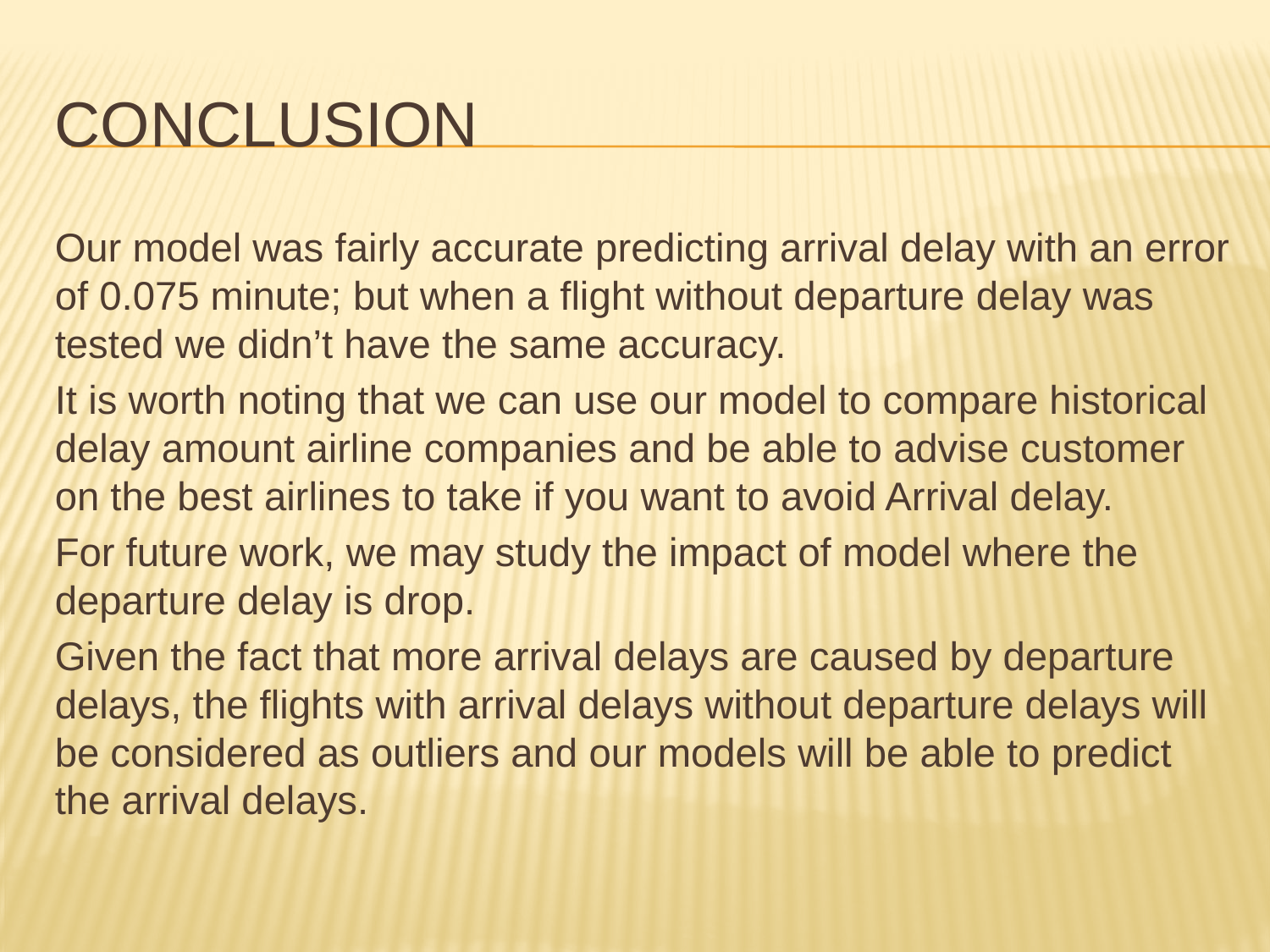

# Conclusion
Our model was fairly accurate predicting arrival delay with an error of 0.075 minute; but when a flight without departure delay was tested we didn’t have the same accuracy.
It is worth noting that we can use our model to compare historical delay amount airline companies and be able to advise customer on the best airlines to take if you want to avoid Arrival delay.
For future work, we may study the impact of model where the departure delay is drop.
Given the fact that more arrival delays are caused by departure delays, the flights with arrival delays without departure delays will be considered as outliers and our models will be able to predict the arrival delays.